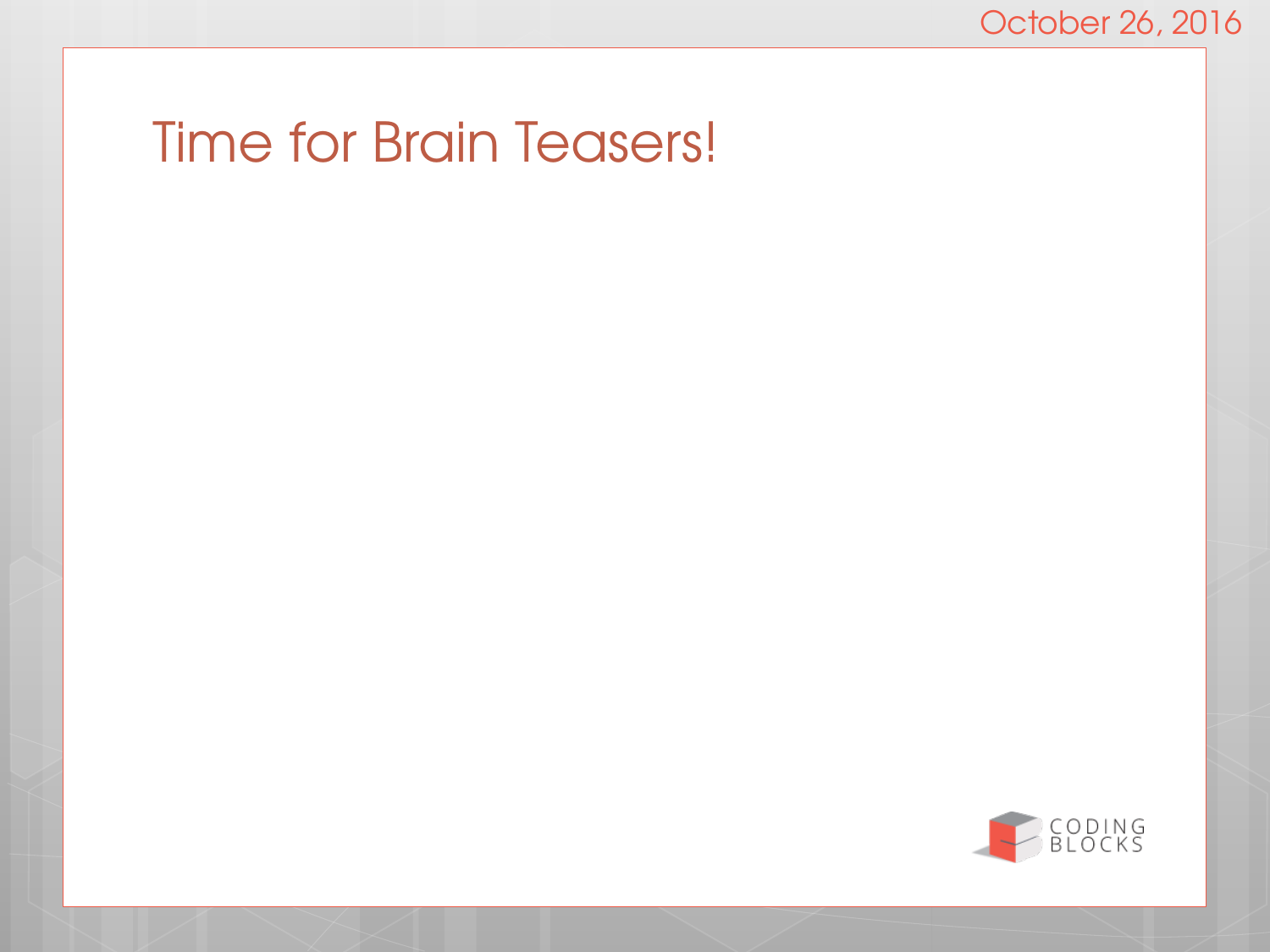

October 26, 2016
29
# Time for Brain Teasers!